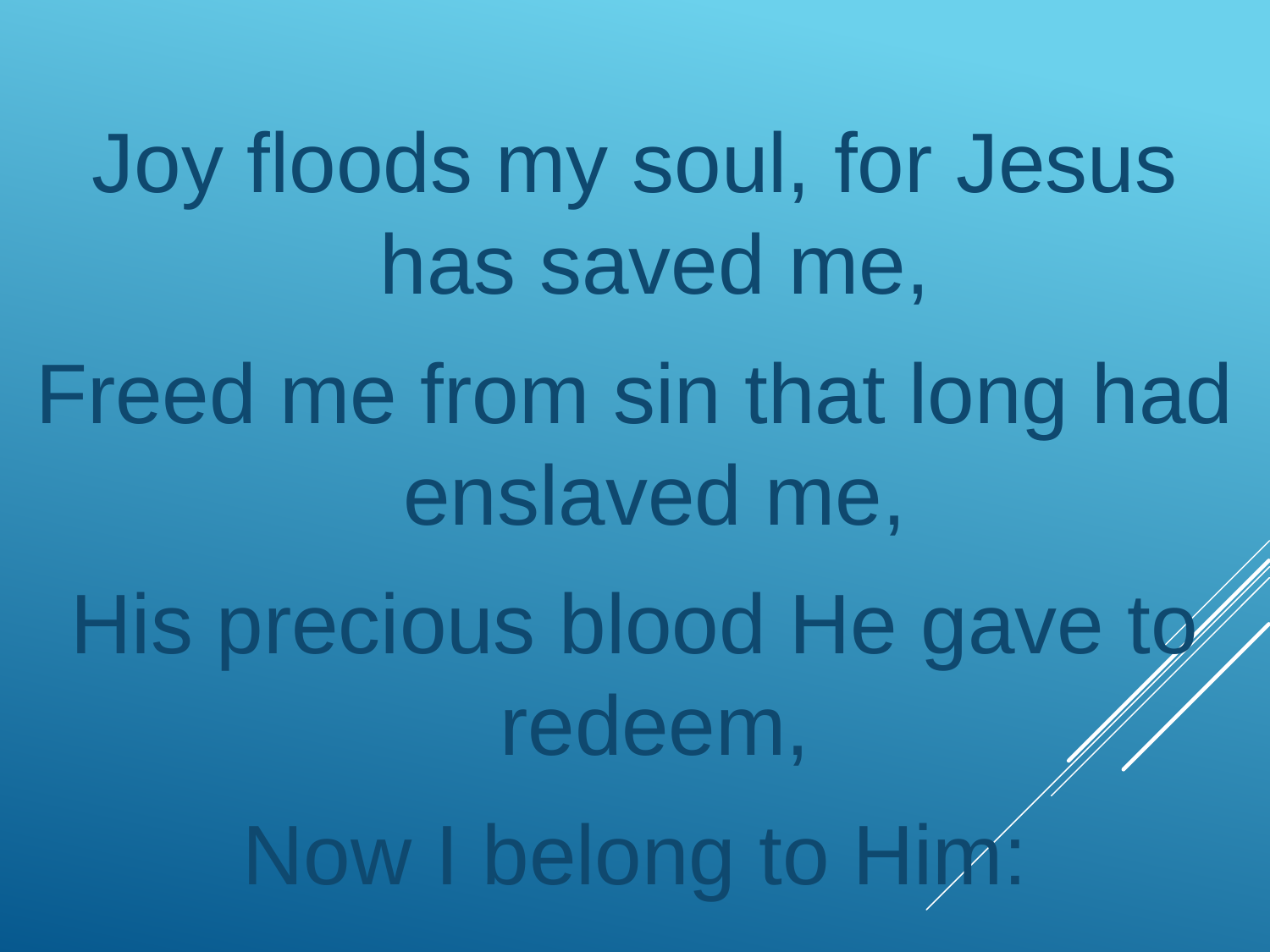

Joy floods my soul, for Jesus has saved me,
Freed me from sin that long had enslaved me,
His precious blood He gave to redeem,
Now I belong to Him: